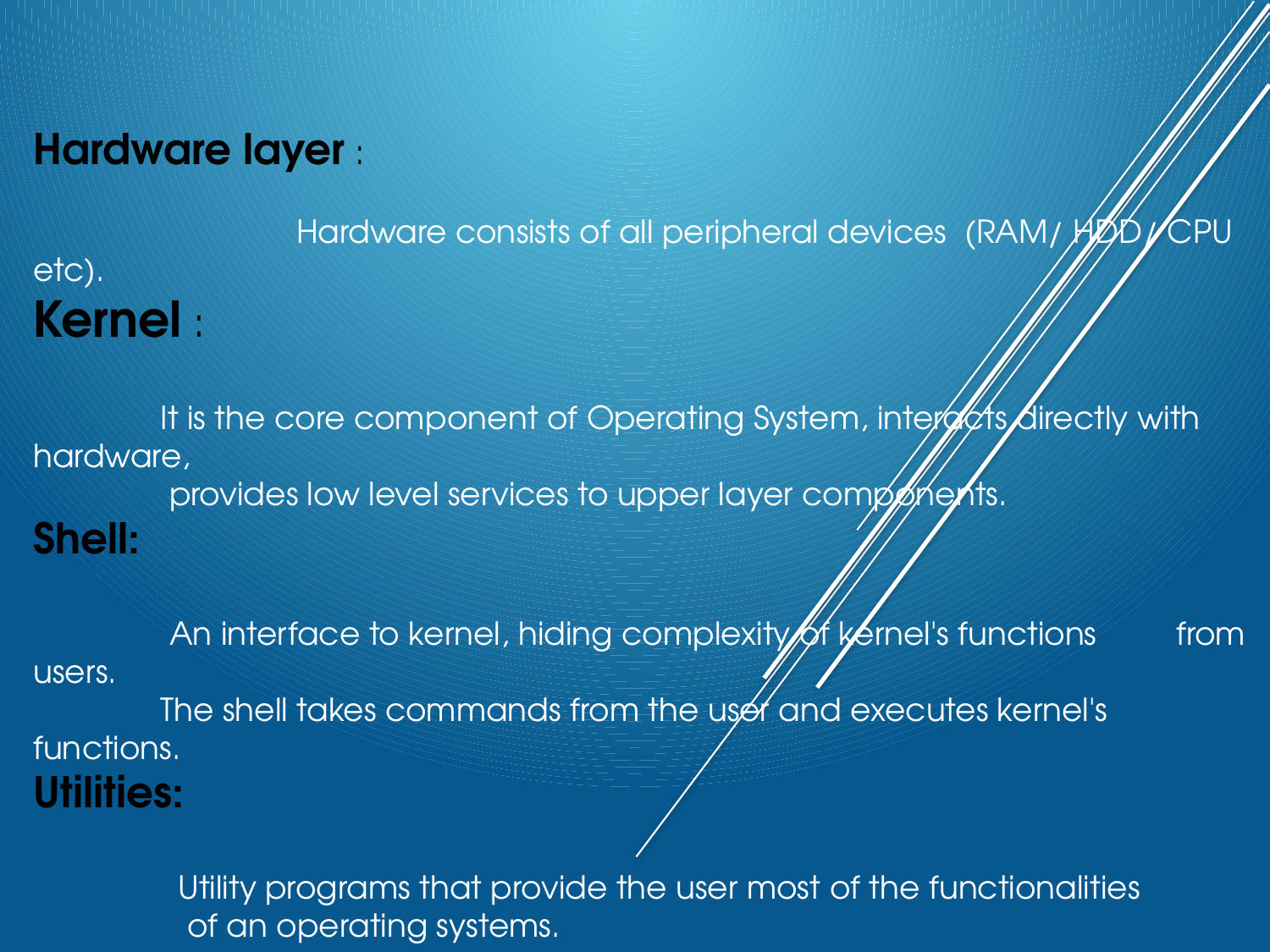

Hardware layer :

		 Hardware consists of all peripheral devices  (RAM/ HDD/ CPU etc).
Kernel :

	It is the core component of Operating System, interacts directly with hardware,
	 provides low level services to upper layer components.
Shell:

	 An interface to kernel, hiding complexity of kernel's functions 	from users.
	The shell takes commands from the user and executes kernel's functions.
Utilities:

	  Utility programs that provide the user most of the functionalities
	   of an operating systems.